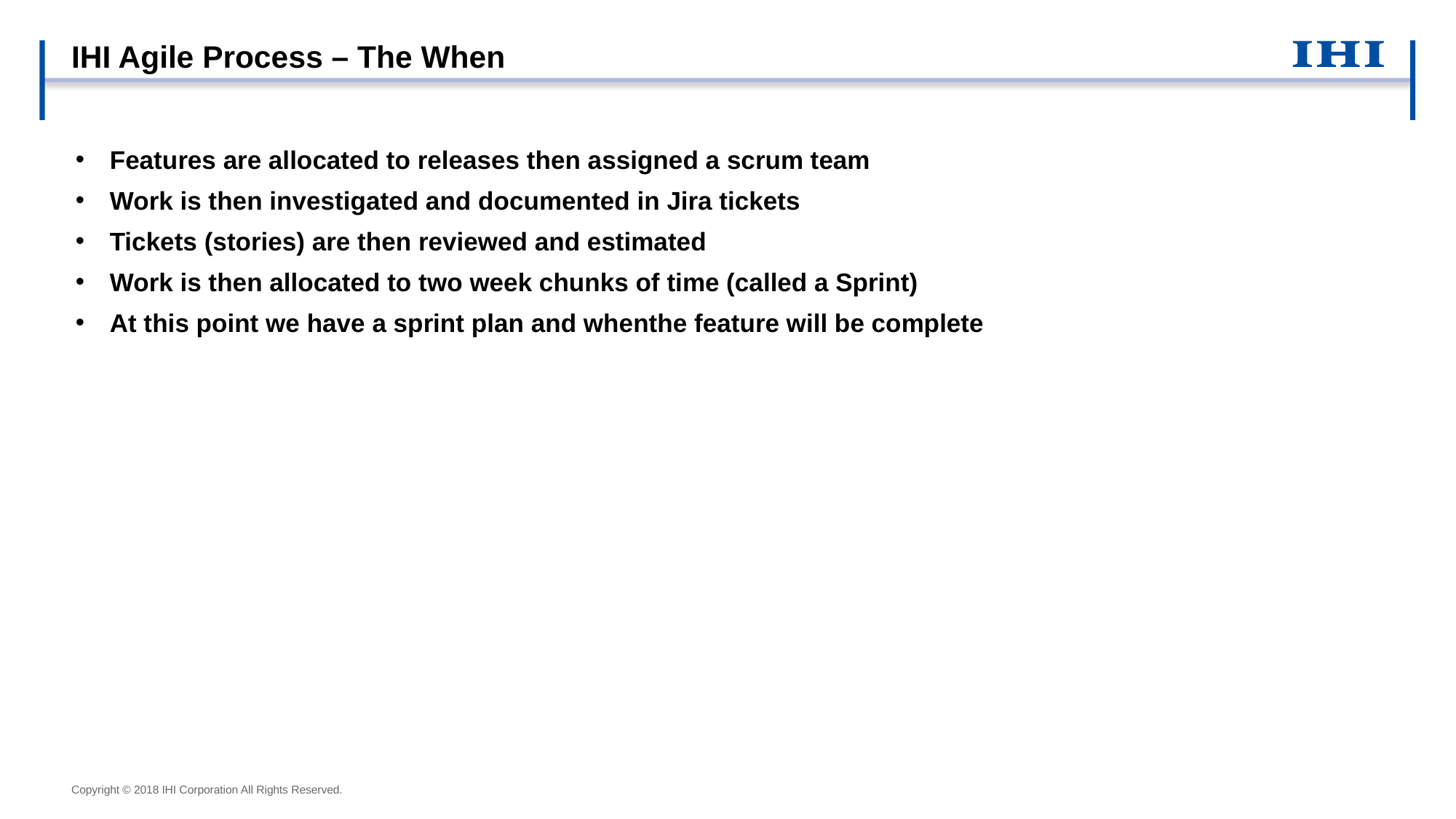

# IHI Agile Process – The When
Features are allocated to releases then assigned a scrum team
Work is then investigated and documented in Jira tickets
Tickets (stories) are then reviewed and estimated
Work is then allocated to two week chunks of time (called a Sprint)
At this point we have a sprint plan and whenthe feature will be complete

Copyright © 2018 IHI Corporation All Rights Reserved.